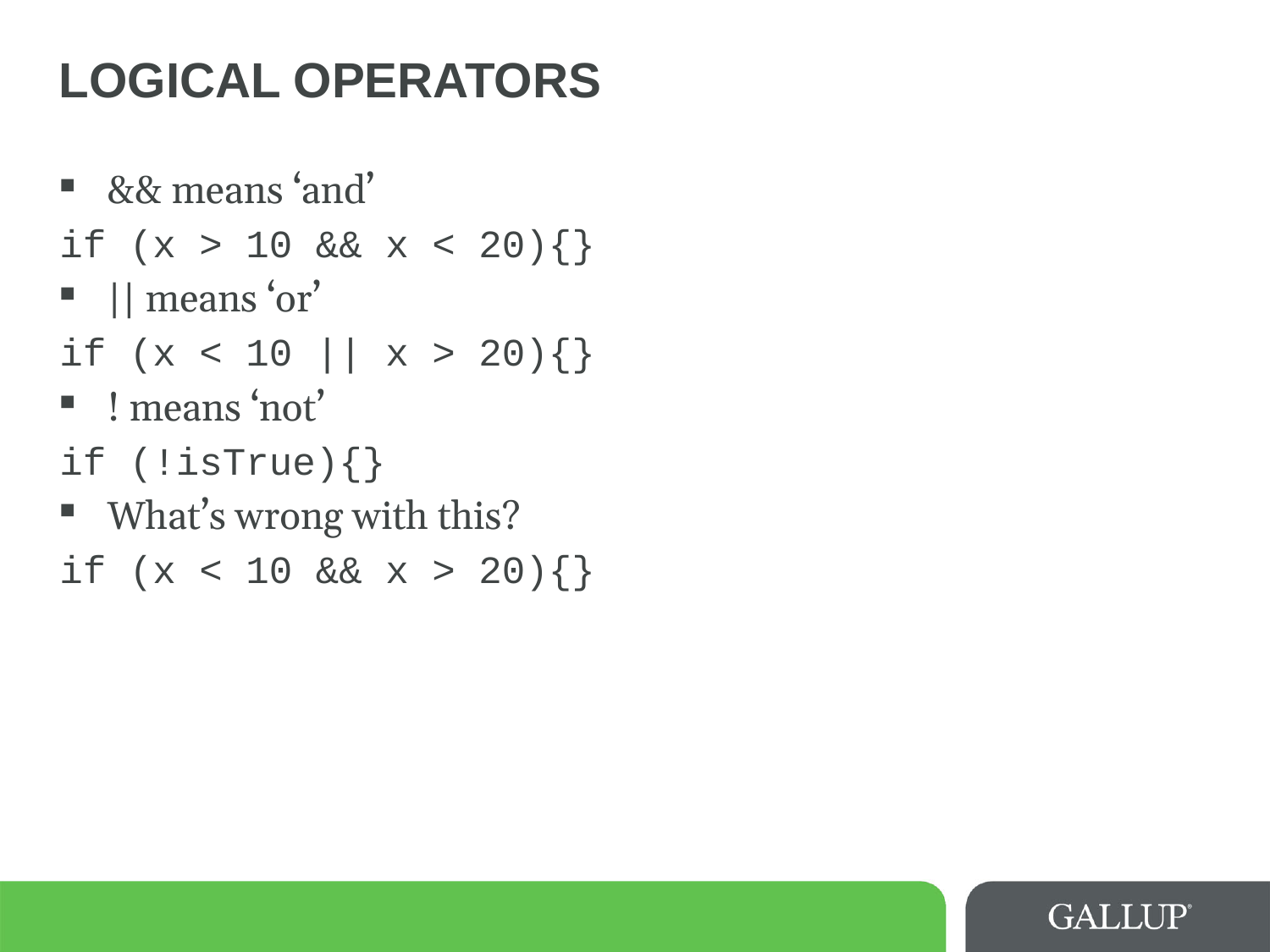

# Logical Operators
&& means ‘and’
if (x > 10 && x < 20){}
|| means ‘or’
if (x < 10 || x > 20){}
! means ‘not’
if (!isTrue){}
What’s wrong with this?
if (x < 10 && x > 20){}

8/12/2015